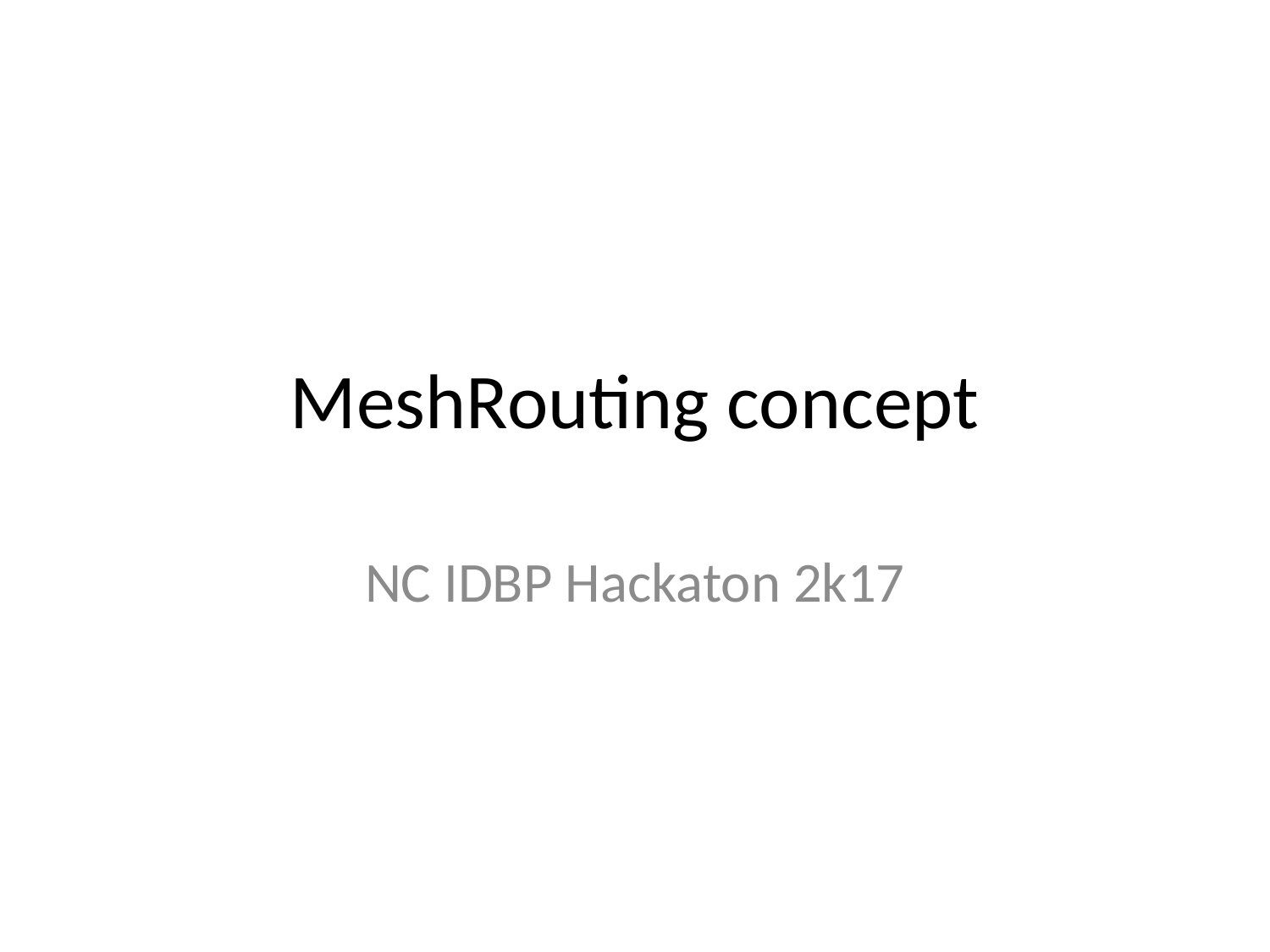

# MeshRouting concept
NC IDBP Hackaton 2k17